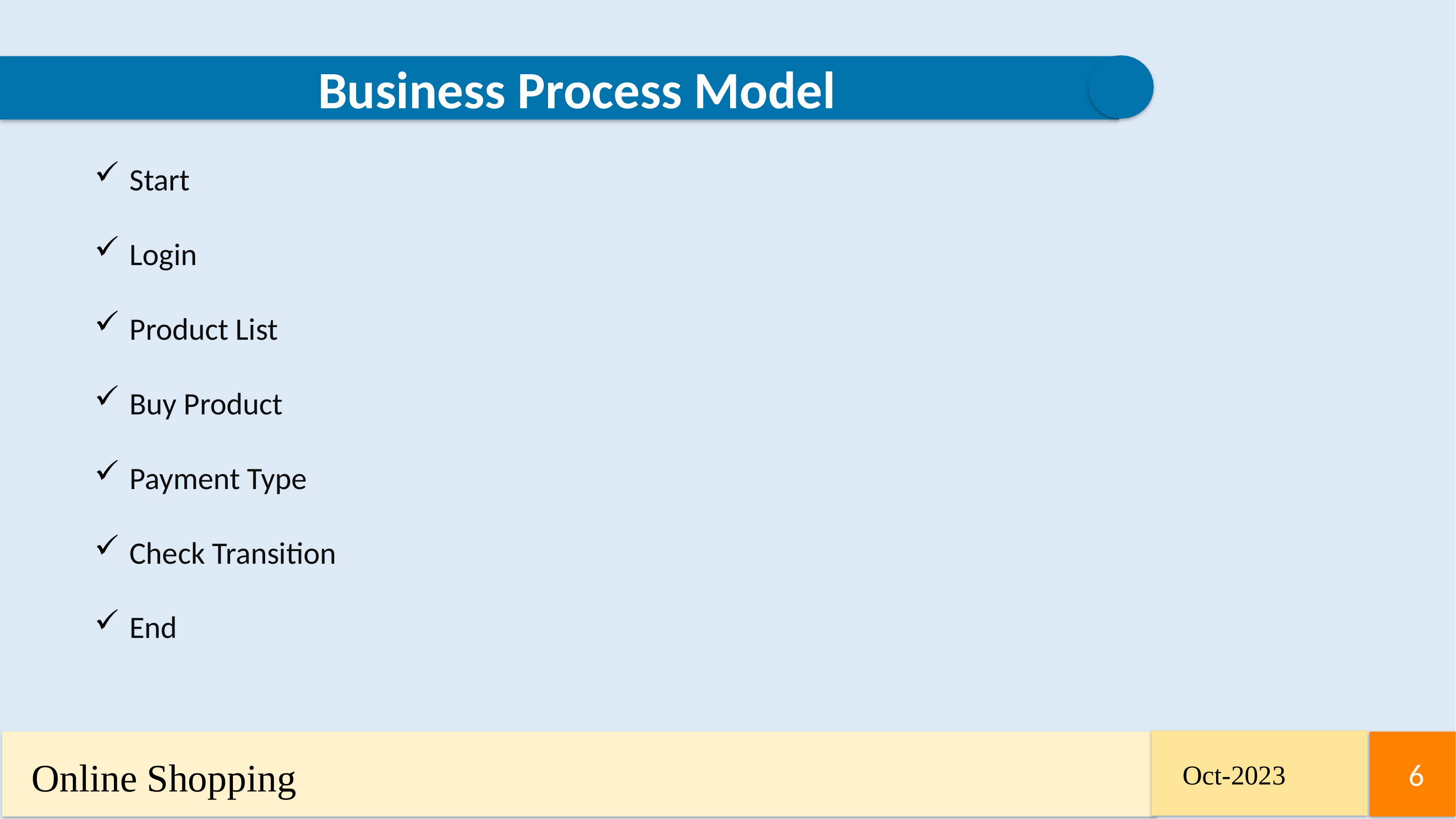

Business Process Model

Start
Login
Product List
Buy Product
Payment Type
Check Transition
End

Online Shopping
Oct-2023
6
6